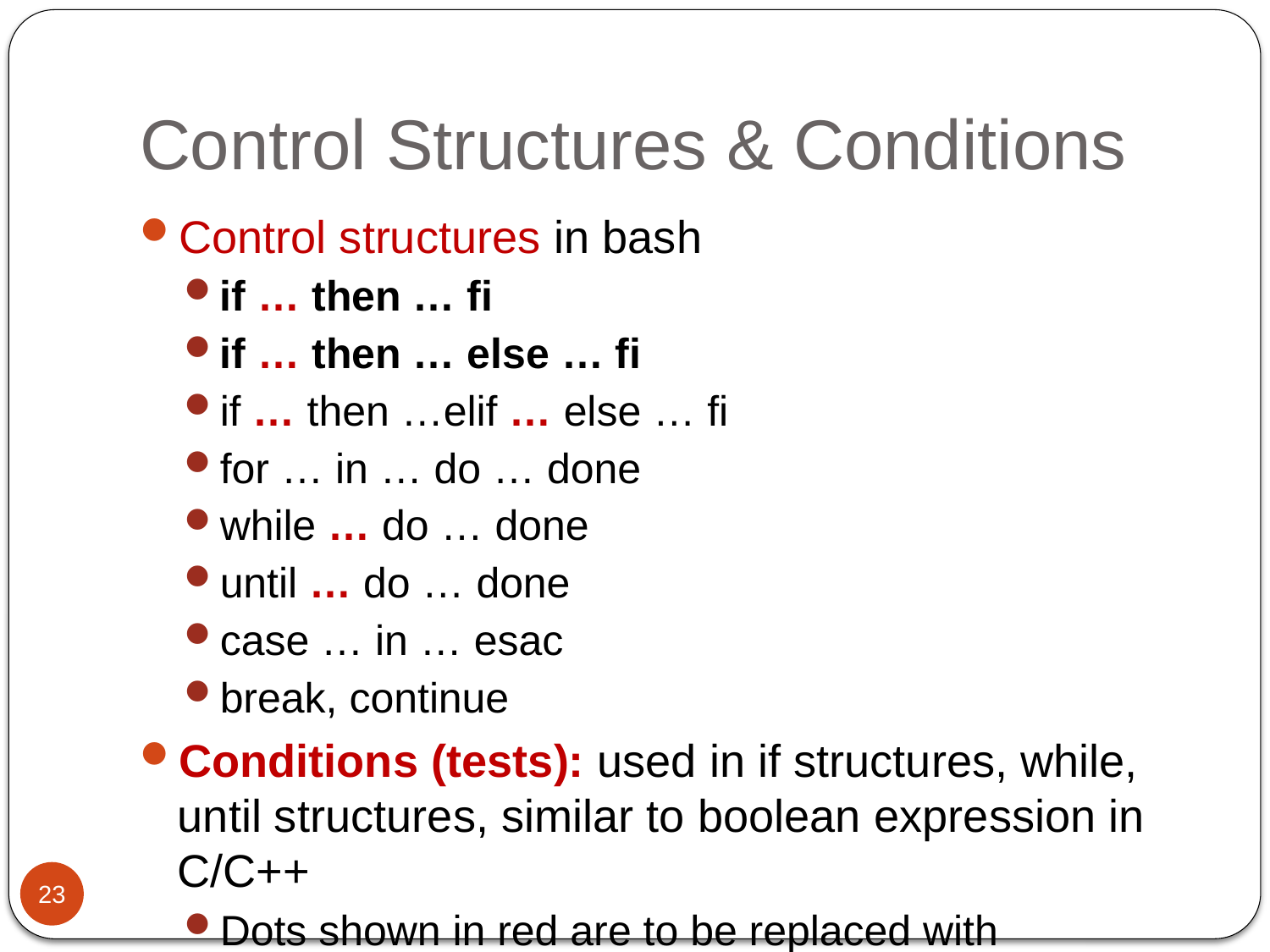

# Control Structures & Conditions
Control structures in bash
if … then … fi
if … then … else … fi
if … then …elif … else … fi
for … in … do … done
while … do … done
until … do … done
case … in … esac
break, continue
Conditions (tests): used in if structures, while, until structures, similar to boolean expression in C/C++
Dots shown in red are to be replaced with conditions
23